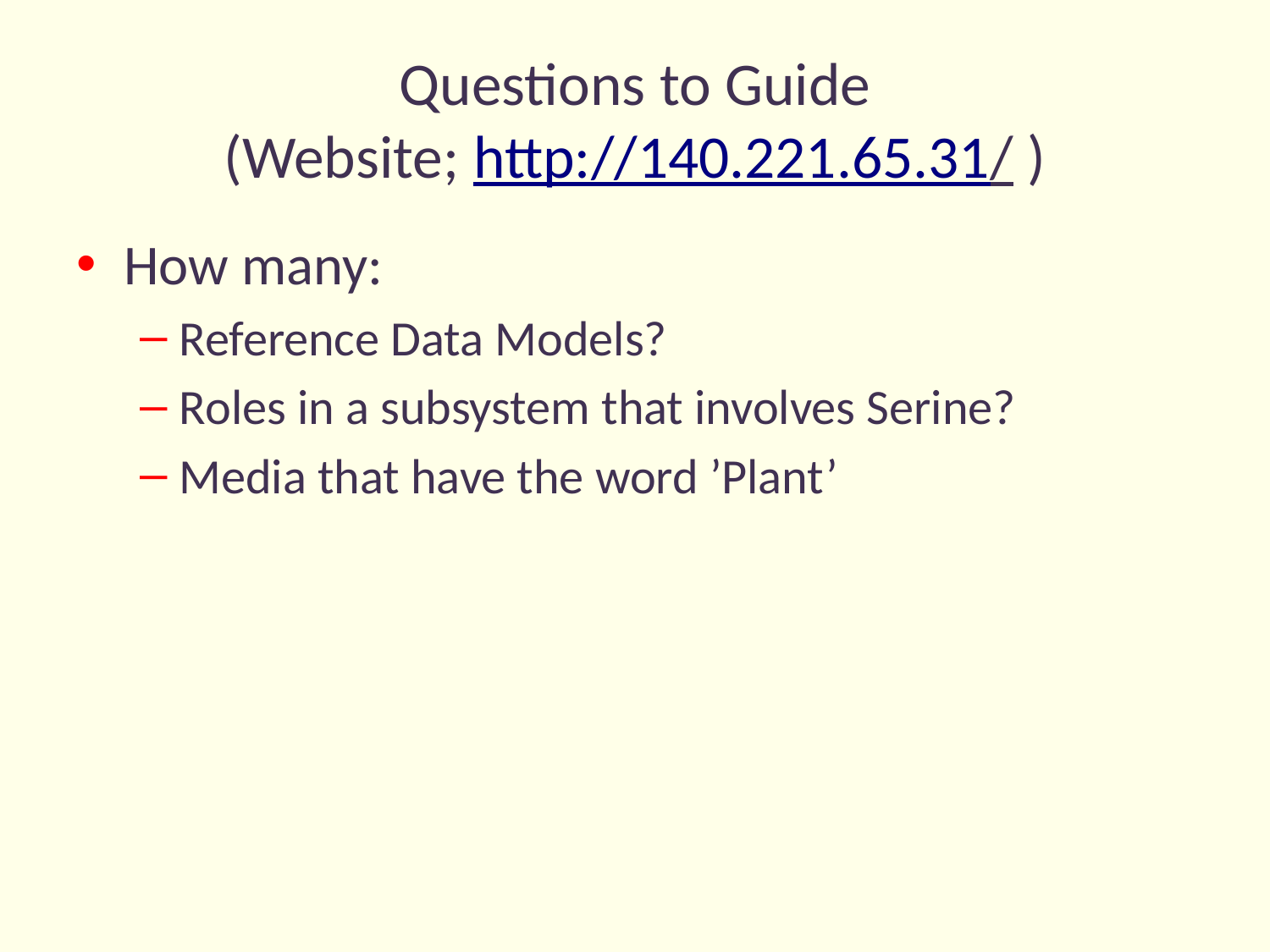

# Questions to Guide (Website; http://140.221.65.31/ )
How many:
Reference Data Models?
Roles in a subsystem that involves Serine?
Media that have the word ’Plant’